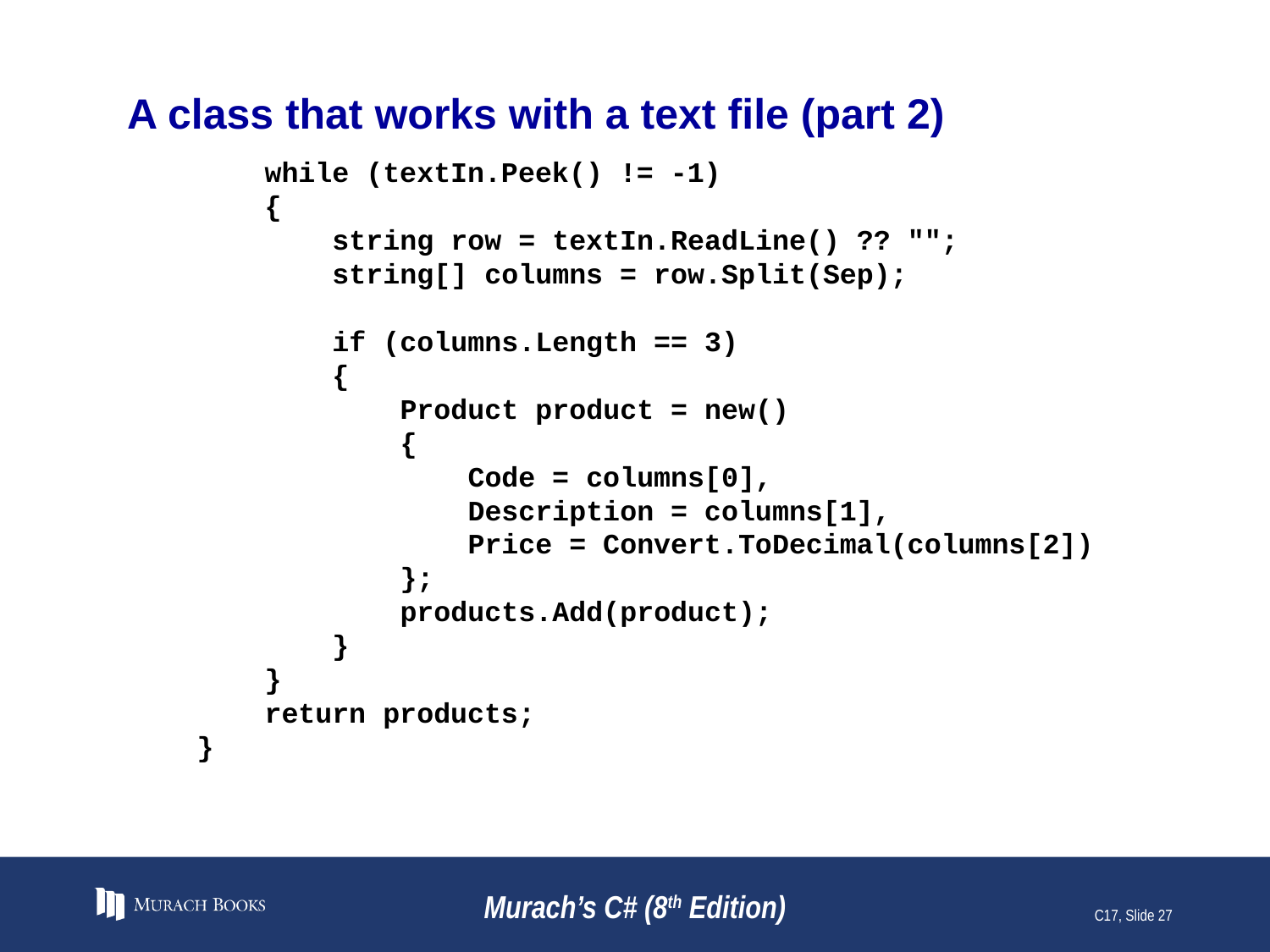

# A class that works with a text file (part 2)
        while (textIn.Peek() != -1)
        {
            string row = textIn.ReadLine() ?? "";
            string[] columns = row.Split(Sep);

            if (columns.Length == 3)
            {
                Product product = new()
                {
                    Code = columns[0],
                    Description = columns[1],
                    Price = Convert.ToDecimal(columns[2])
                };
                products.Add(product);
            }
        }
        return products;
    }

Murach’s C# (8th Edition)

C17, Slide 27